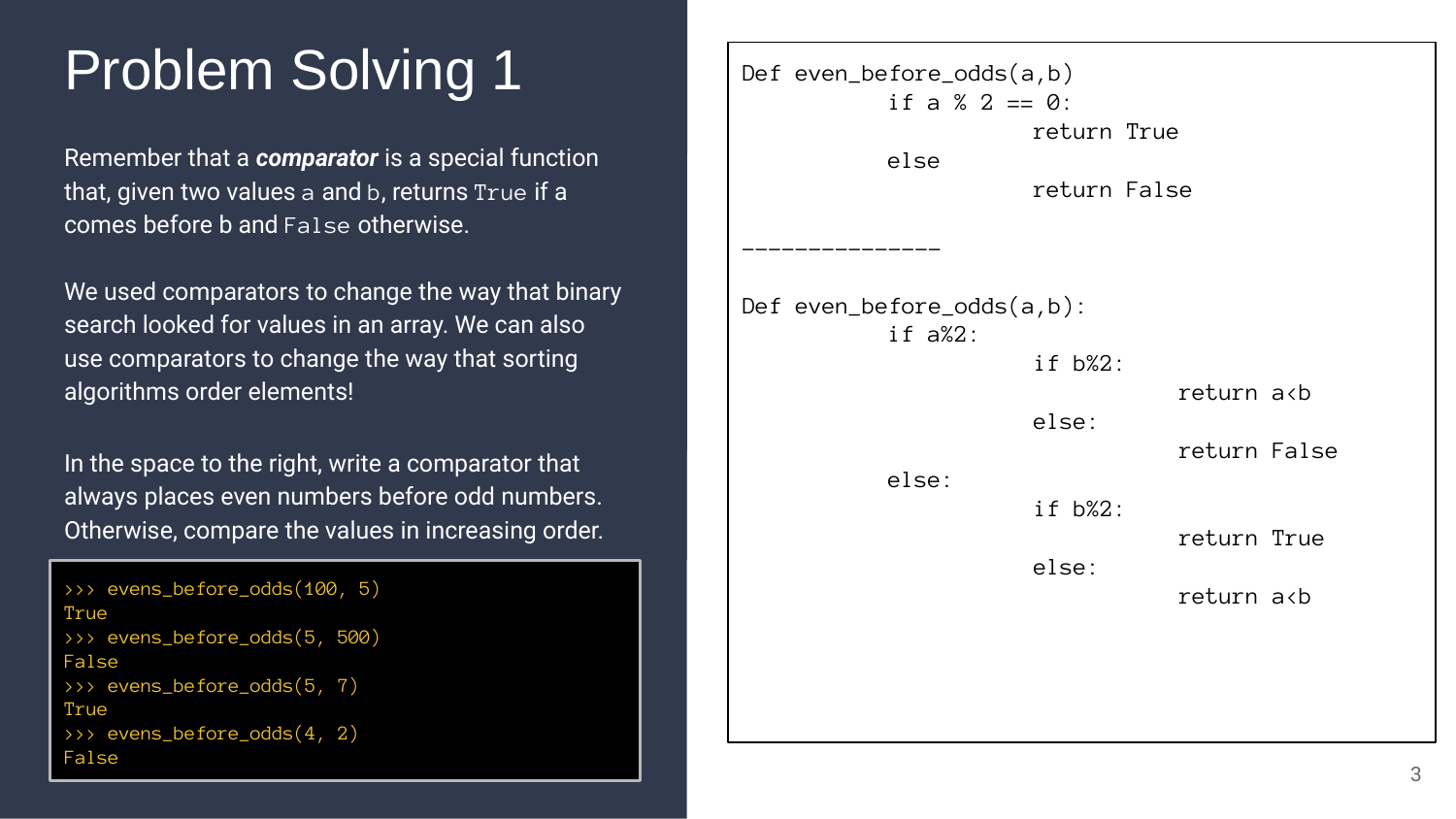

# Problem Solving 1
Def even_before_odds(a,b)
	if a % 2 == 0:
		return True
	else
		return False

---------------

Def even_before_odds(a,b):
	if a%2:
		if b%2:
			return a<b
		else:
			return False
	else:
		if b%2:
			return True
		else:
			return a<b
Remember that a comparator is a special function that, given two values a and b, returns True if a comes before b and False otherwise.

We used comparators to change the way that binary search looked for values in an array. We can also use comparators to change the way that sorting algorithms order elements!

In the space to the right, write a comparator that always places even numbers before odd numbers. Otherwise, compare the values in increasing order.
>>> evens_before_odds(100, 5)
True
>>> evens_before_odds(5, 500)
False
>>> evens_before_odds(5, 7)
True
>>> evens_before_odds(4, 2)
False
3